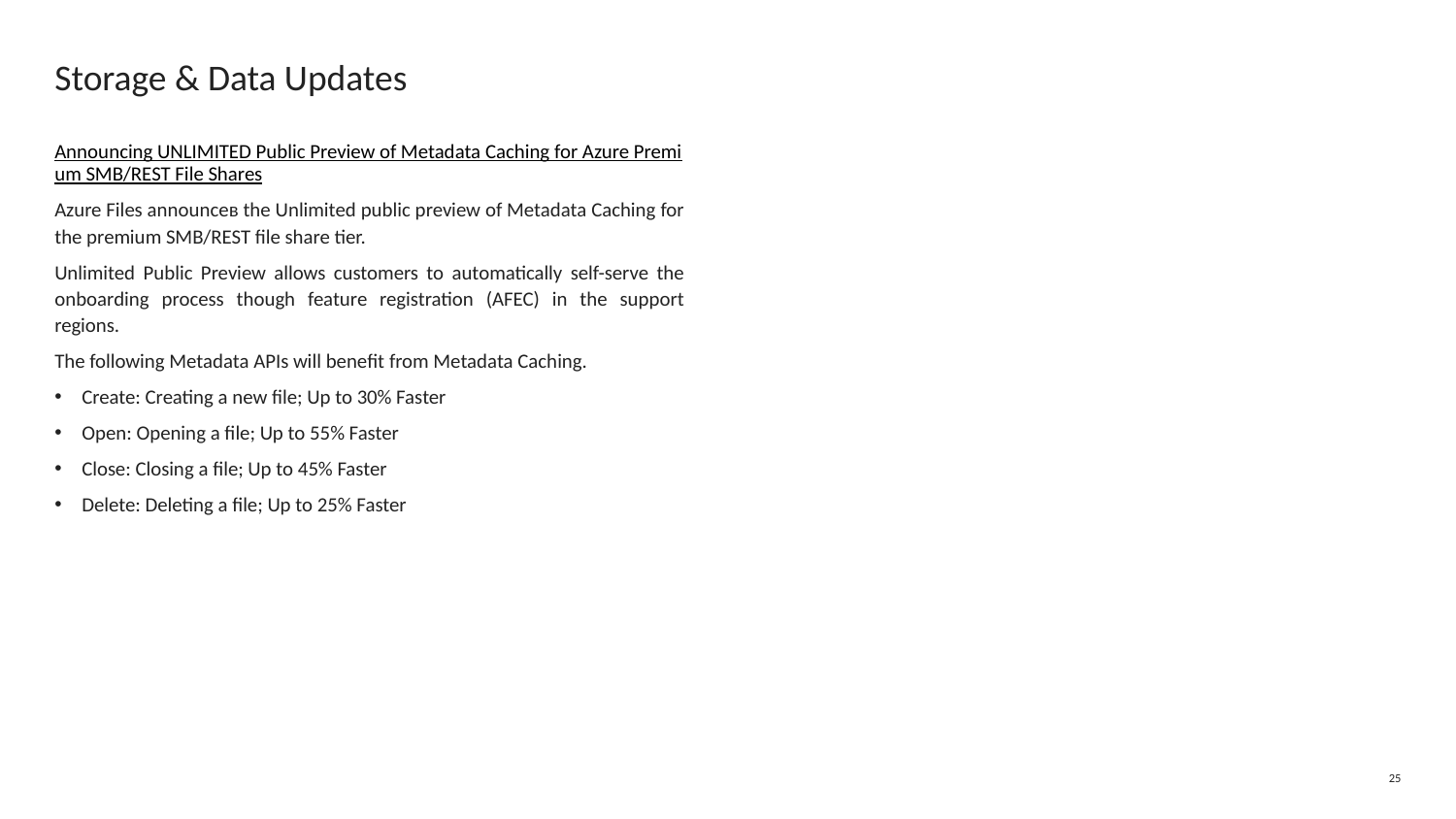

# Storage & Data Updates
Announcing UNLIMITED Public Preview of Metadata Caching for Azure Premium SMB/REST File Shares
Azure Files announceв the Unlimited public preview of Metadata Caching for the premium SMB/REST file share tier.
Unlimited Public Preview allows customers to automatically self-serve the onboarding process though feature registration (AFEC) in the support regions.
The following Metadata APIs will benefit from Metadata Caching.
Create: Creating a new file; Up to 30% Faster
Open: Opening a file; Up to 55% Faster
Close: Closing a file; Up to 45% Faster
Delete: Deleting a file; Up to 25% Faster